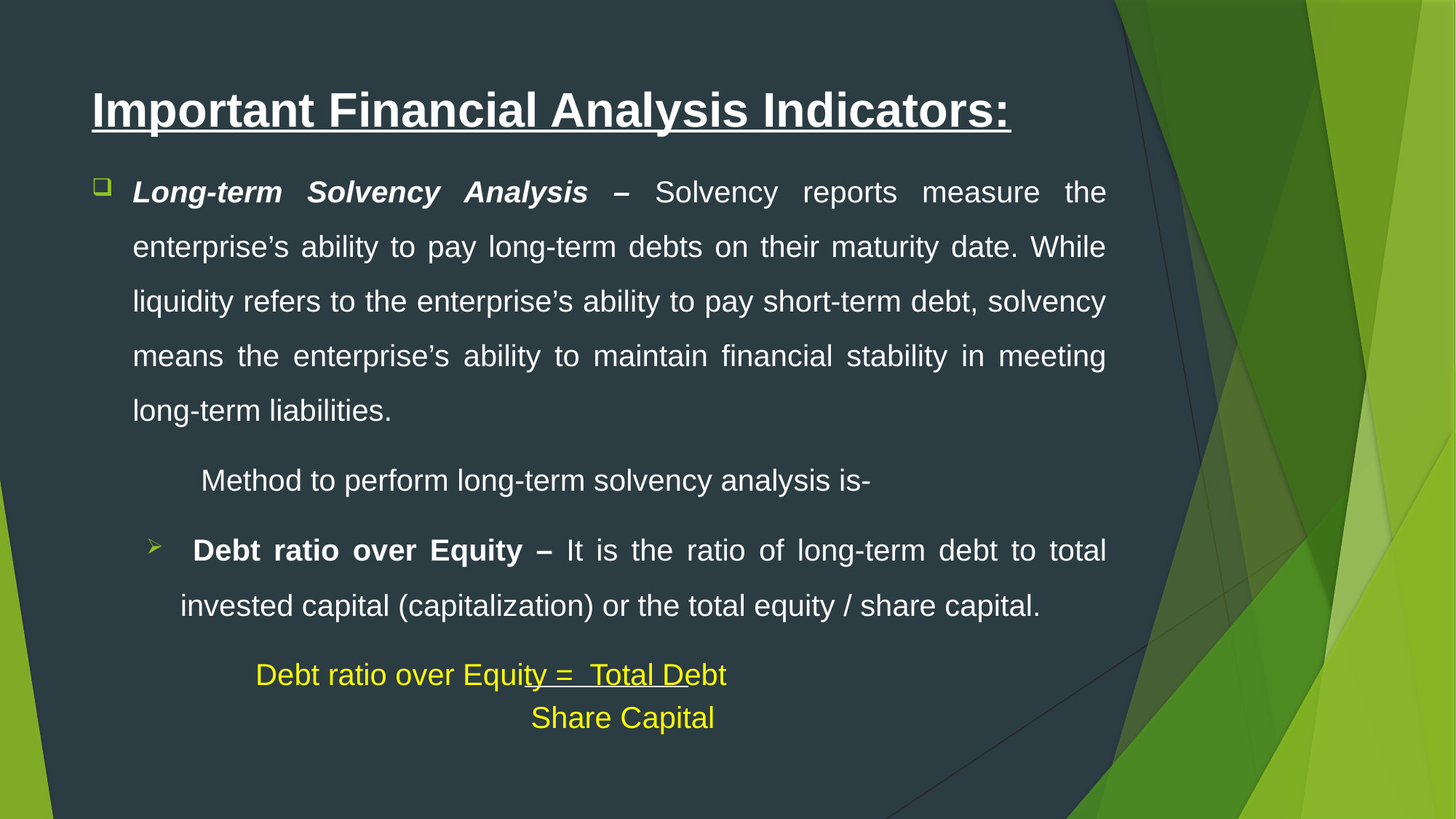

# Important Financial Analysis Indicators:
Long-term Solvency Analysis – Solvency reports measure the enterprise’s ability to pay long-term debts on their maturity date. While liquidity refers to the enterprise’s ability to pay short-term debt, solvency means the enterprise’s ability to maintain financial stability in meeting long-term liabilities.
	Method to perform long-term solvency analysis is-
 Debt ratio over Equity – It is the ratio of long-term debt to total invested capital (capitalization) or the total equity / share capital.
	Debt ratio over Equity =  Total Debt
Share Capital